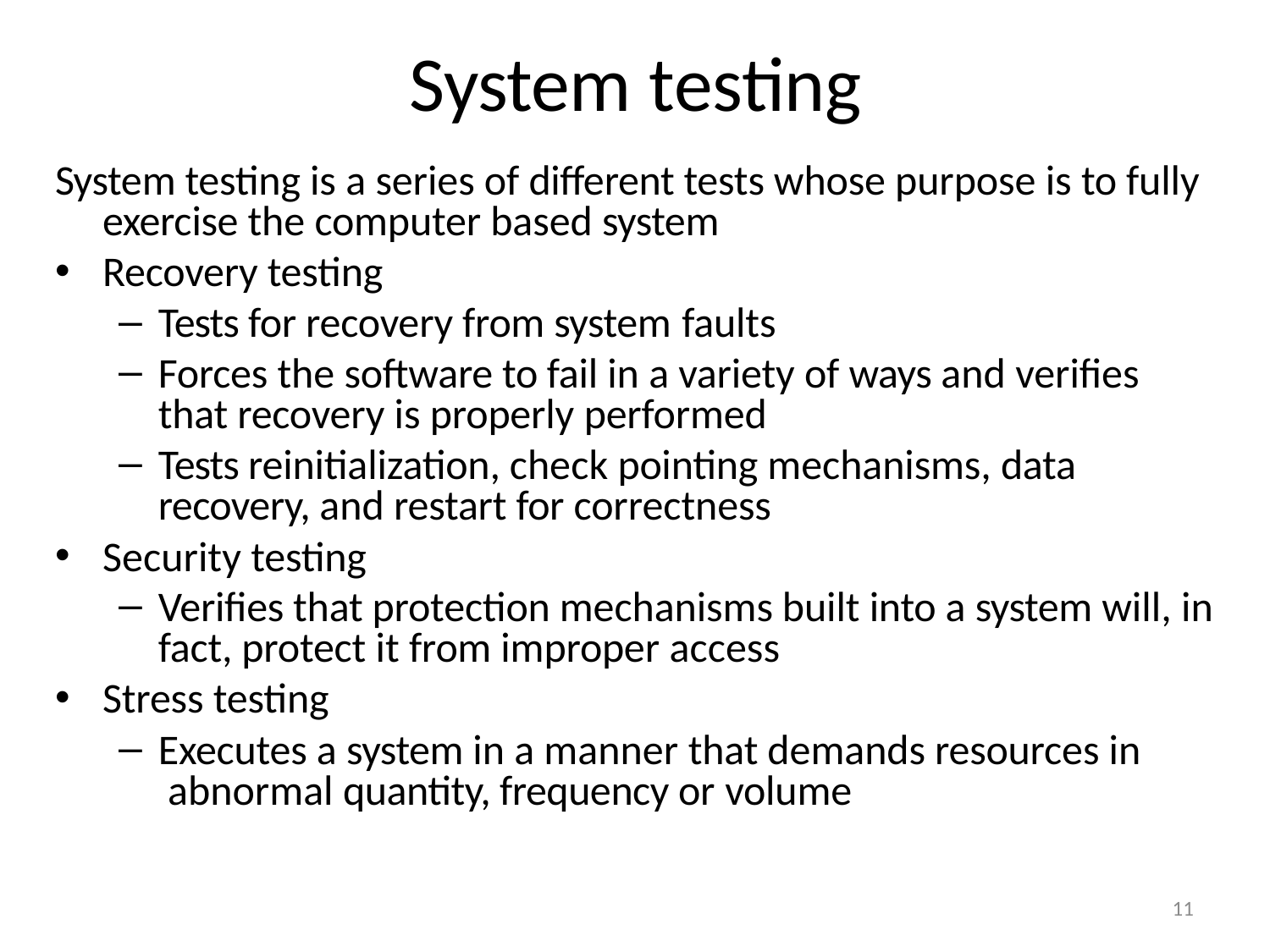

# System testing
System testing is a series of different tests whose purpose is to fully  exercise the computer based system
Recovery testing
Tests for recovery from system faults
Forces the software to fail in a variety of ways and verifies  that recovery is properly performed
Tests reinitialization, check pointing mechanisms, data  recovery, and restart for correctness
Security testing
Verifies that protection mechanisms built into a system will, in  fact, protect it from improper access
Stress testing
Executes a system in a manner that demands resources in  abnormal quantity, frequency or volume
11